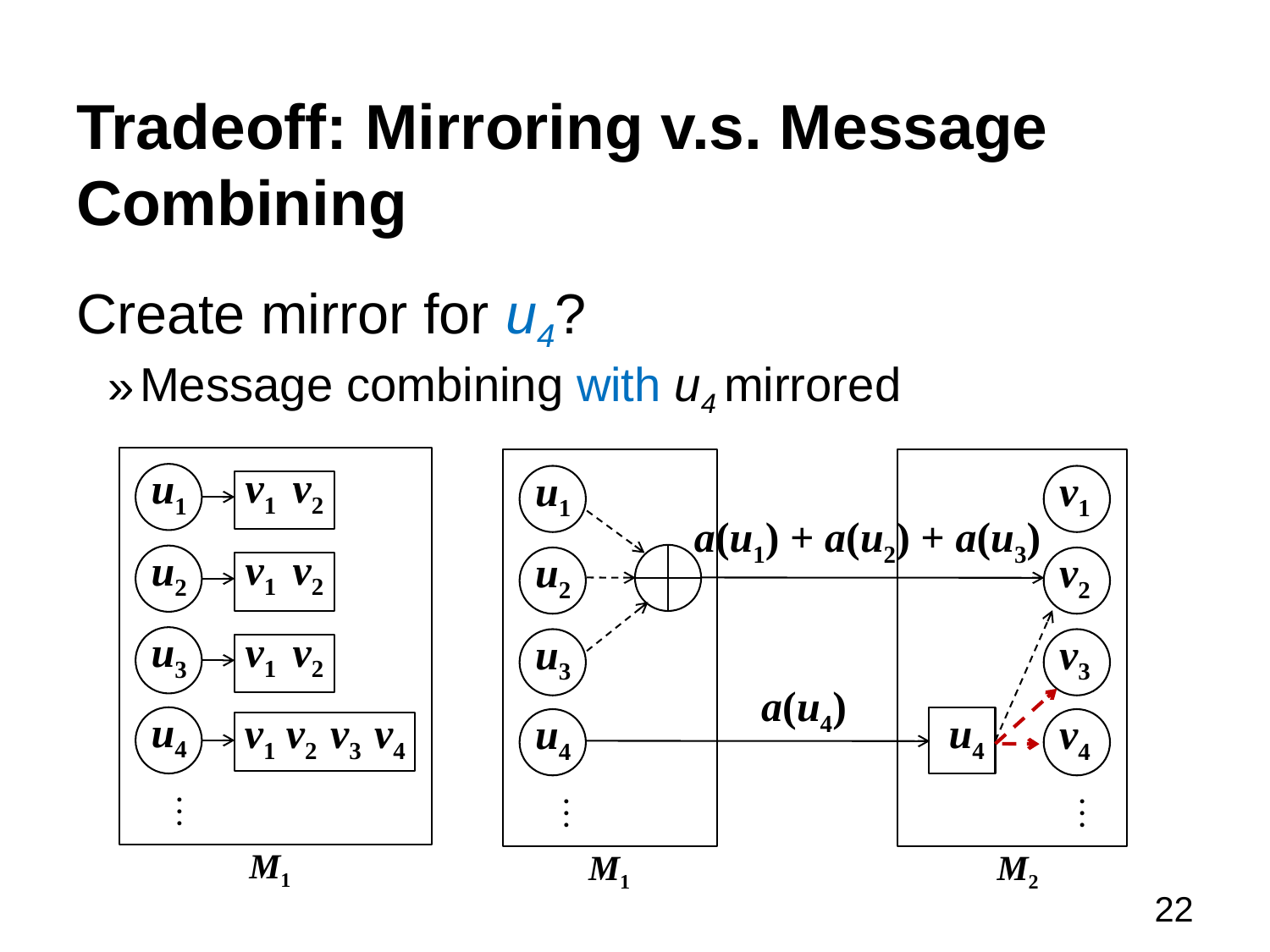

# Tradeoff: Mirroring v.s. Message Combining
Create mirror for u4?
Message combining with u4 mirrored

v1
v2
u1
u1
v1

a(u1) + a(u2) + a(u3)
v1
v2
u2
u2
v2

v1
v2
u3
u3
v3

a(u4)
u4
u4
v1
v2
v3
v4
u4
v4

…
…
…
M1
M1
M2
22